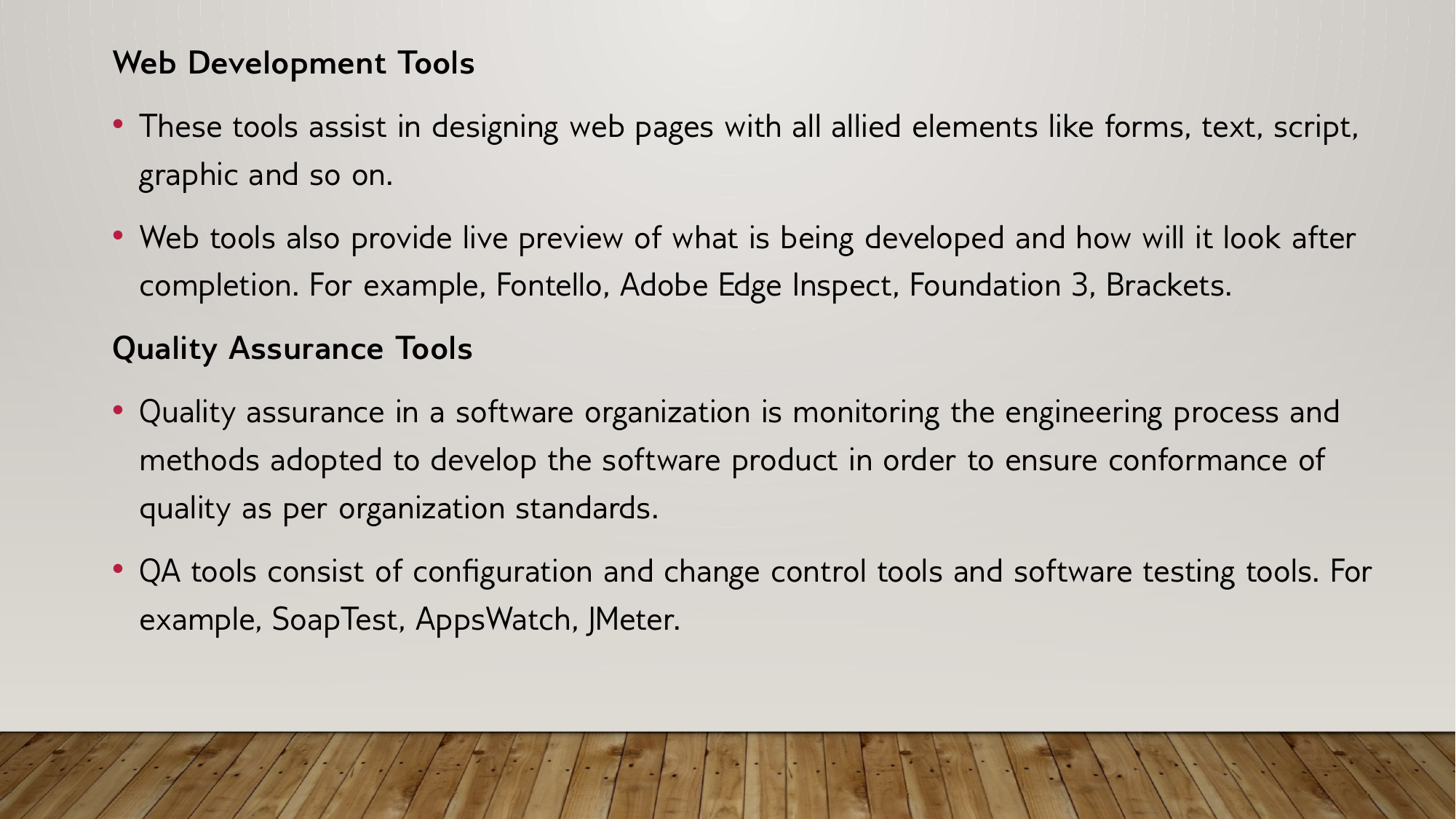

Web Development Tools
These tools assist in designing web pages with all allied elements like forms, text, script, graphic and so on.
Web tools also provide live preview of what is being developed and how will it look after completion. For example, Fontello, Adobe Edge Inspect, Foundation 3, Brackets.
Quality Assurance Tools
Quality assurance in a software organization is monitoring the engineering process and methods adopted to develop the software product in order to ensure conformance of quality as per organization standards.
QA tools consist of configuration and change control tools and software testing tools. For example, SoapTest, AppsWatch, JMeter.